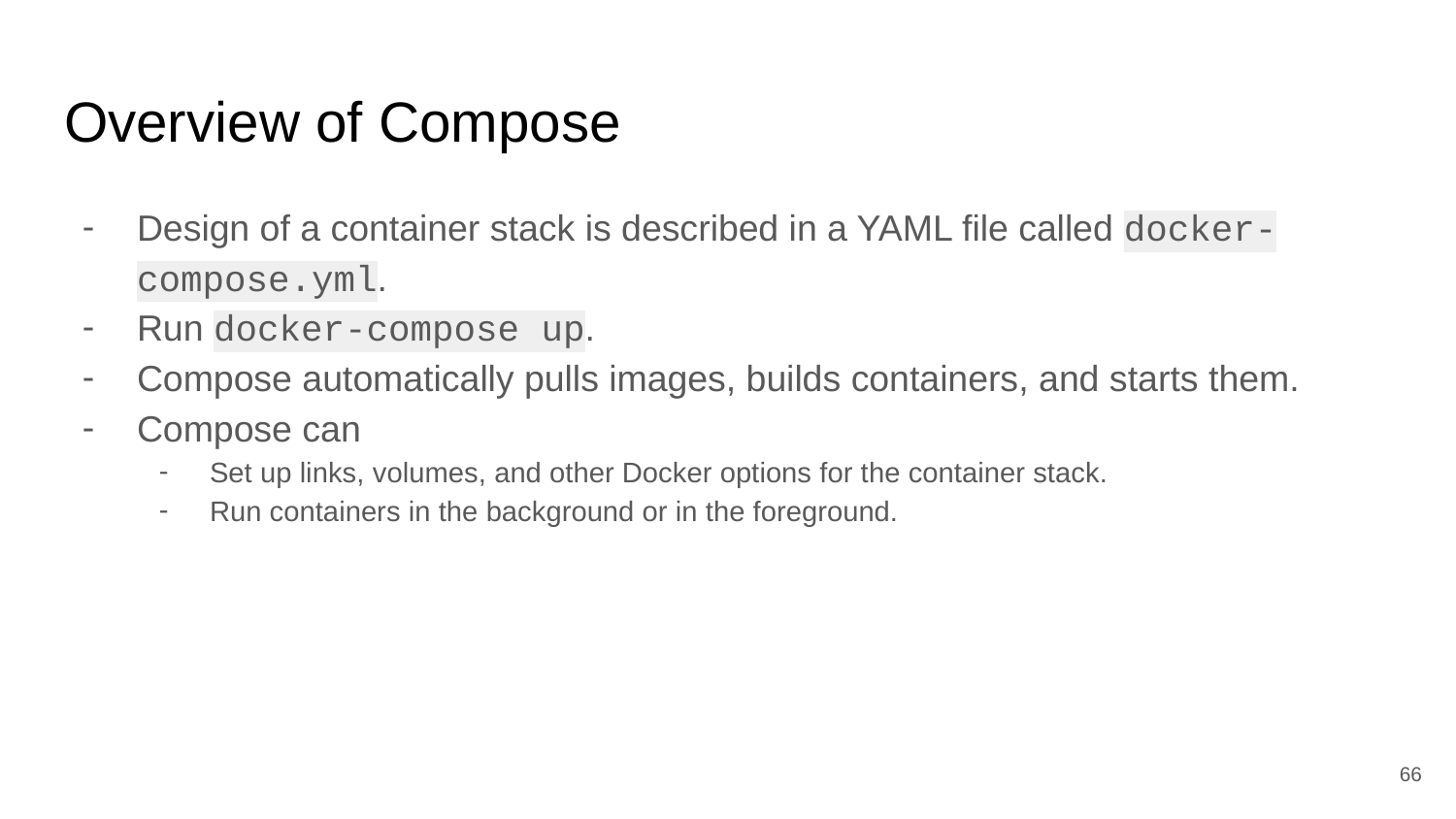

# Overview of Compose
Design of a container stack is described in a YAML file called docker-compose.yml.
Run docker-compose up.
Compose automatically pulls images, builds containers, and starts them.
Compose can
Set up links, volumes, and other Docker options for the container stack.
Run containers in the background or in the foreground.
66